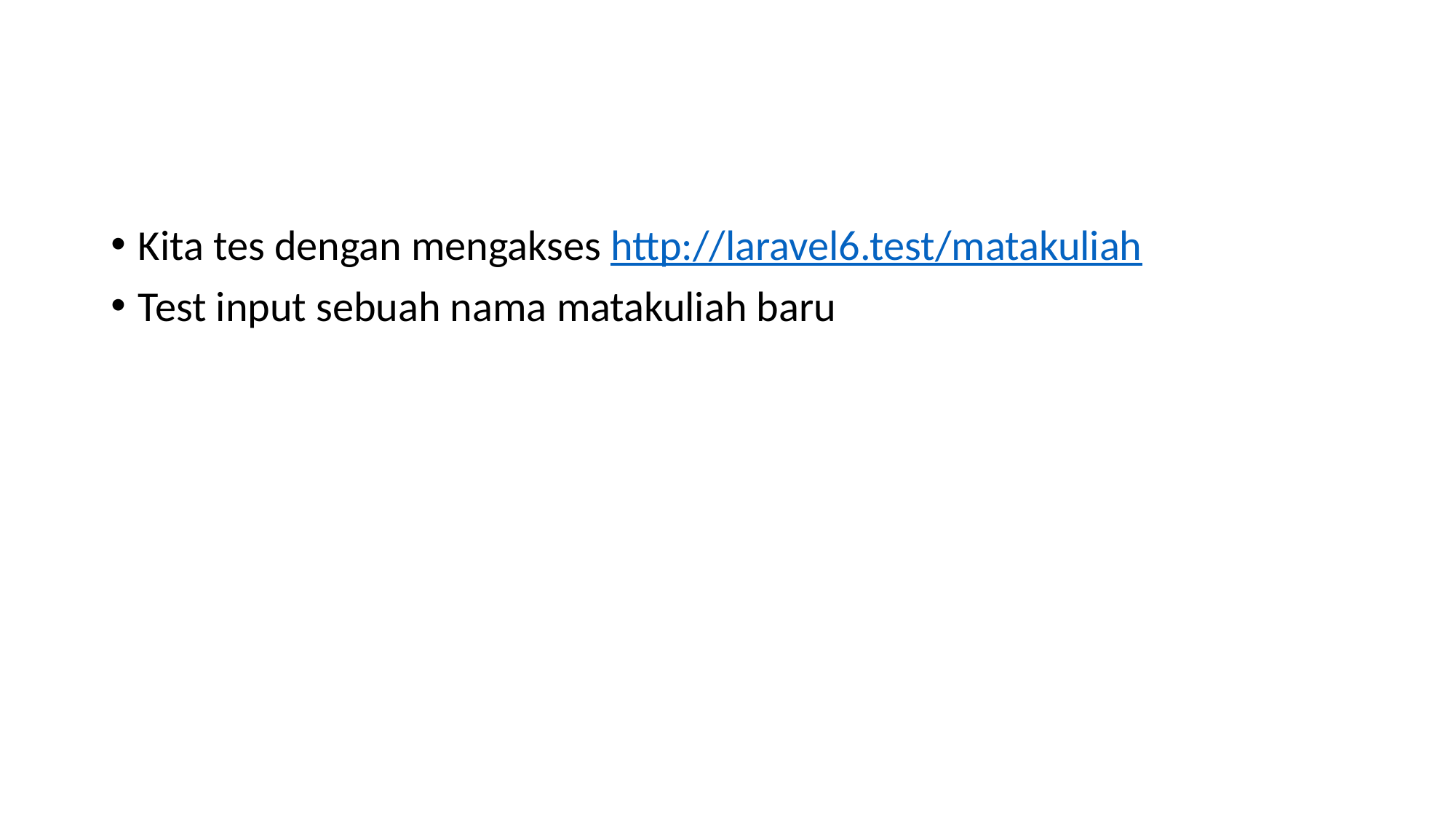

#
Kita tes dengan mengakses http://laravel6.test/matakuliah
Test input sebuah nama matakuliah baru